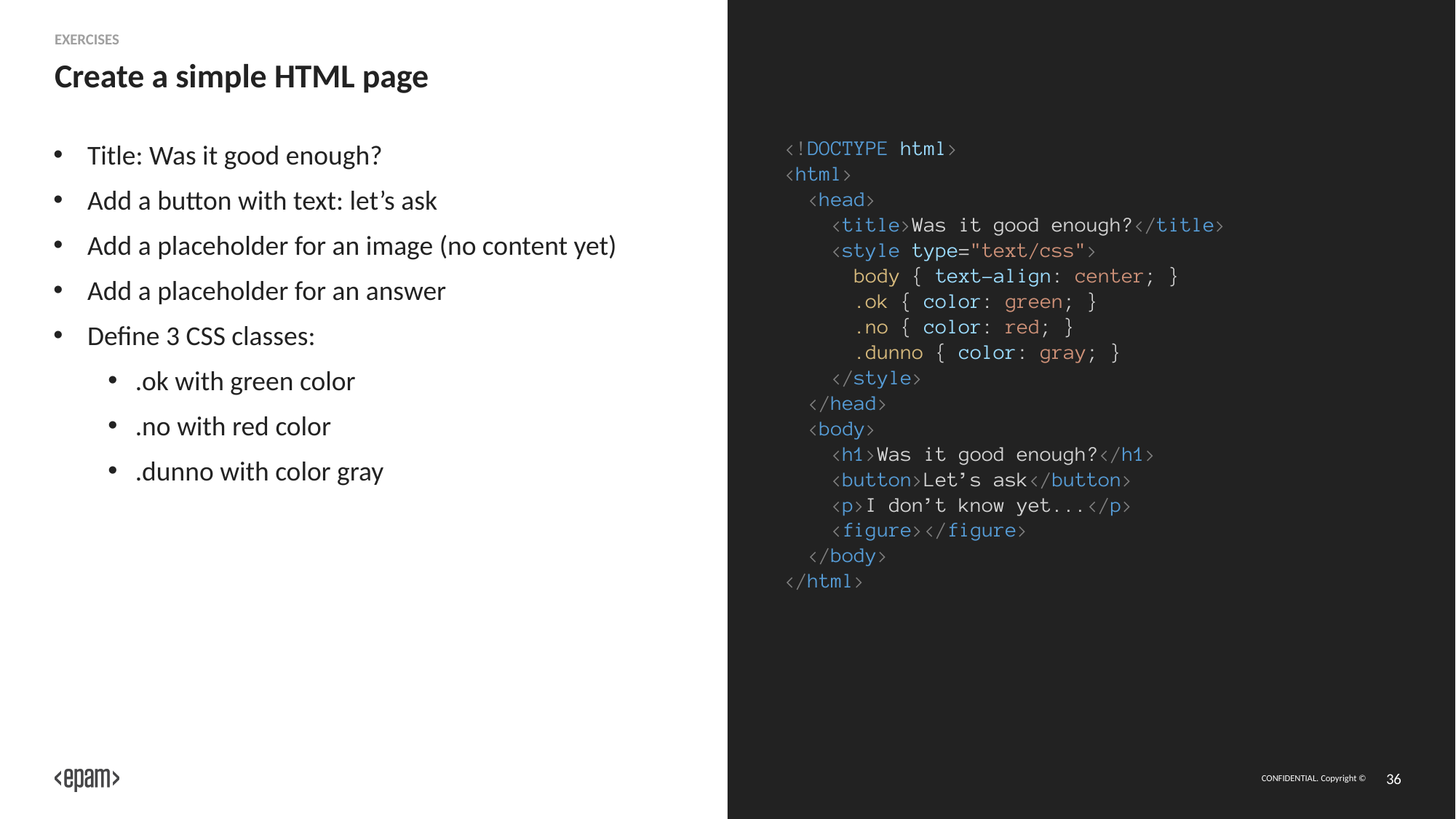

Exercises
# Create a simple HTML page
Title: Was it good enough?
Add a button with text: let’s ask
Add a placeholder for an image (no content yet)
Add a placeholder for an answer
Define 3 CSS classes:
.ok with green color
.no with red color
.dunno with color gray
<!DOCTYPE html>
<html>
  <head>
    <title>Was it good enough?</title>
    <style type="text/css">
      body { text-align: center; }
      .ok { color: green; }
      .no { color: red; }
      .dunno { color: gray; }
    </style>
  </head>
  <body>
    <h1>Was it good enough?</h1>
    <button>Let’s ask</button>
    <p>I don’t know yet...</p>
    <figure></figure>
  </body>
</html>